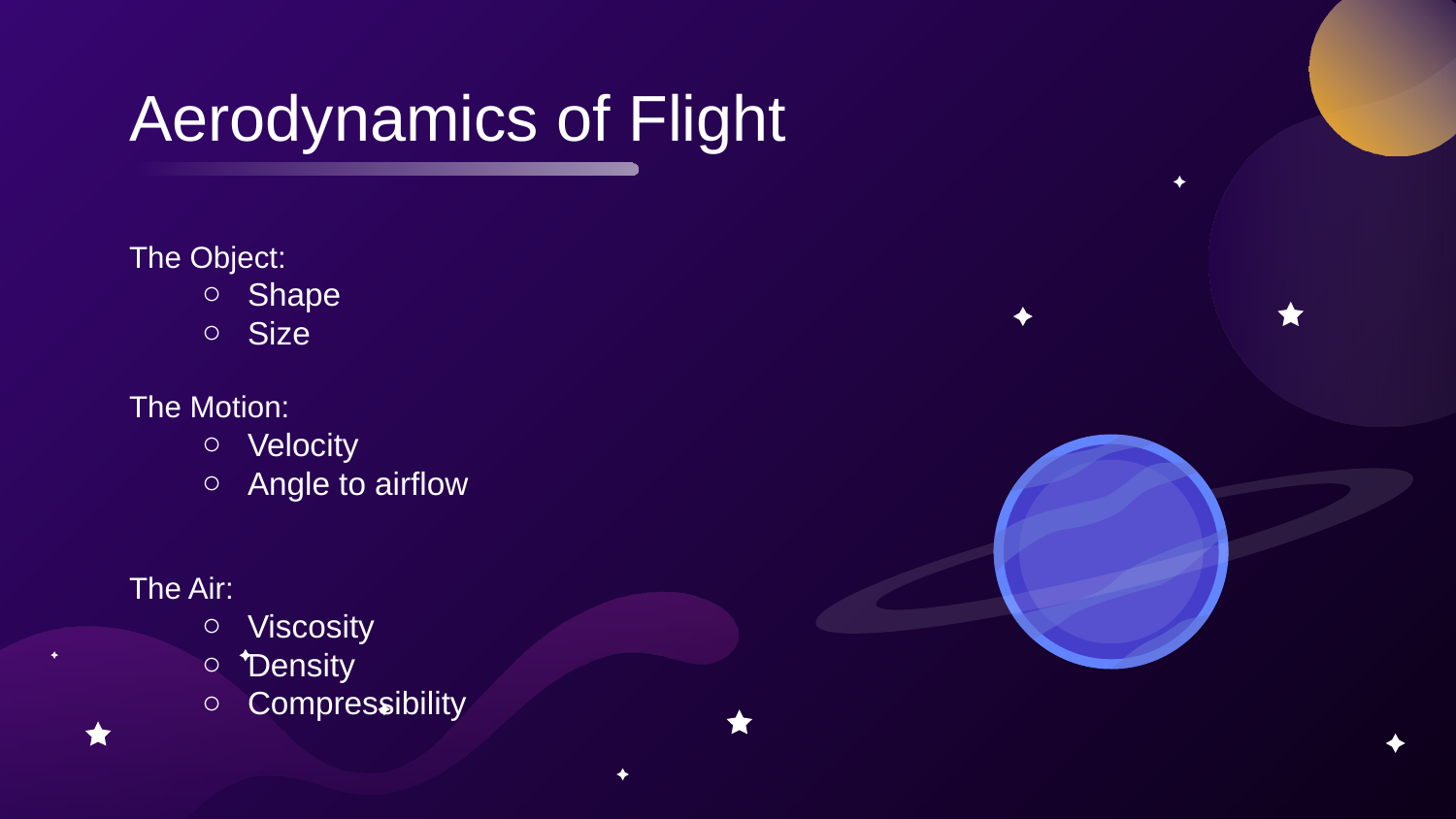

# Aerodynamics of Flight

The Object:
Shape
Size

The Motion:
Velocity
Angle to airflow

The Air:
Viscosity
Density
Compressibility